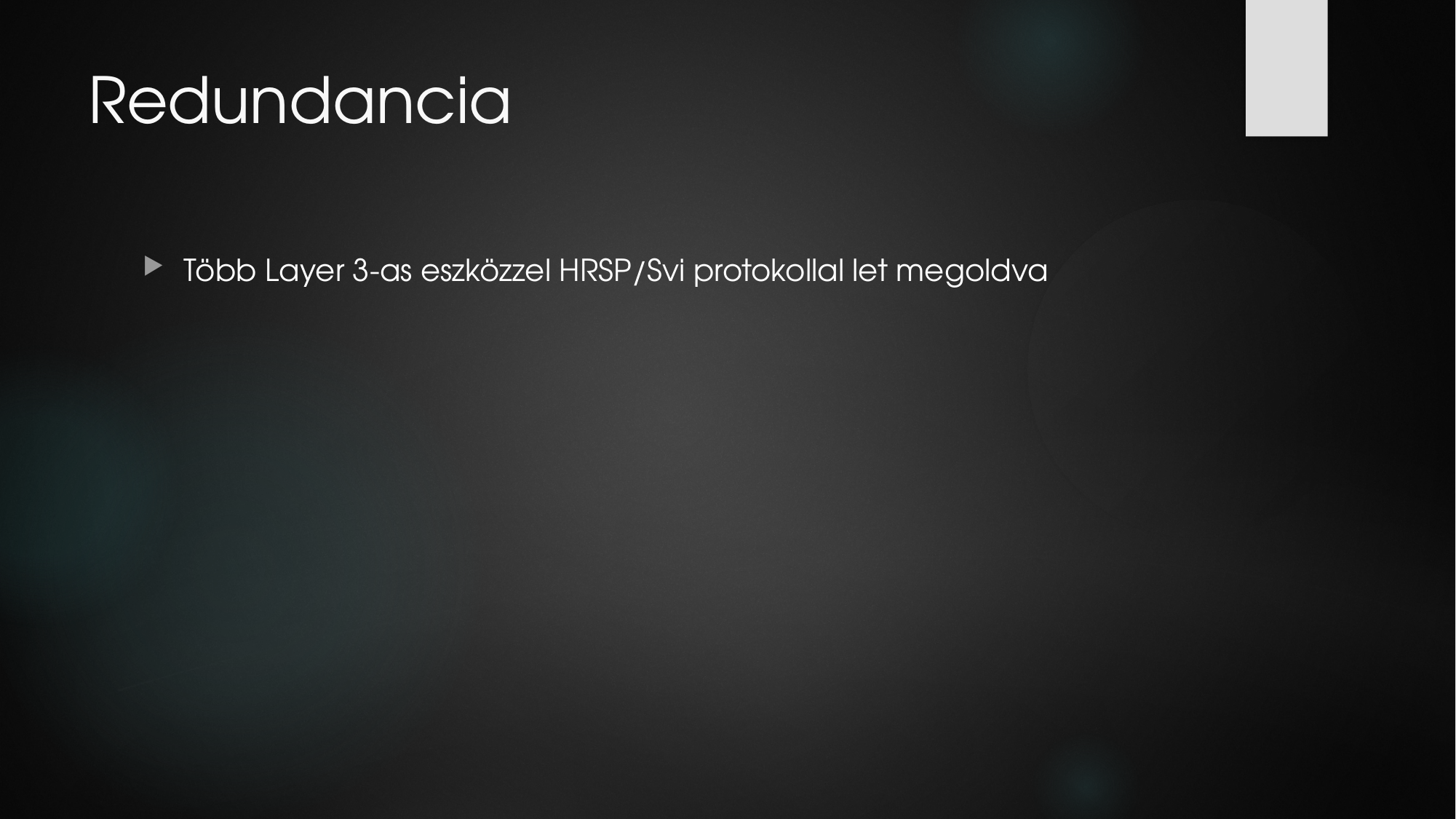

# Redundancia
Több Layer 3-as eszközzel HRSP/Svi protokollal let megoldva